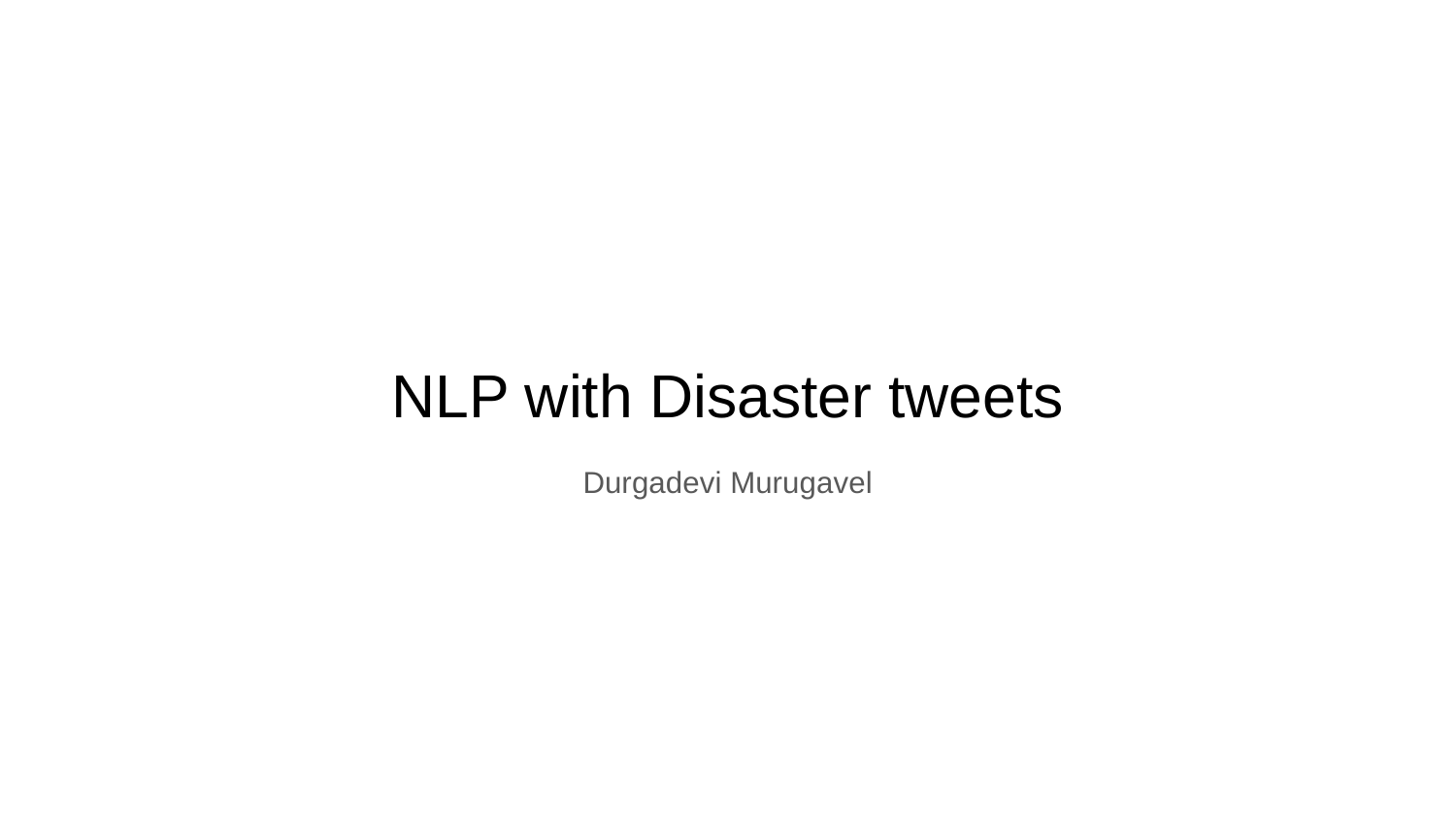

# NLP with Disaster tweets
Durgadevi Murugavel